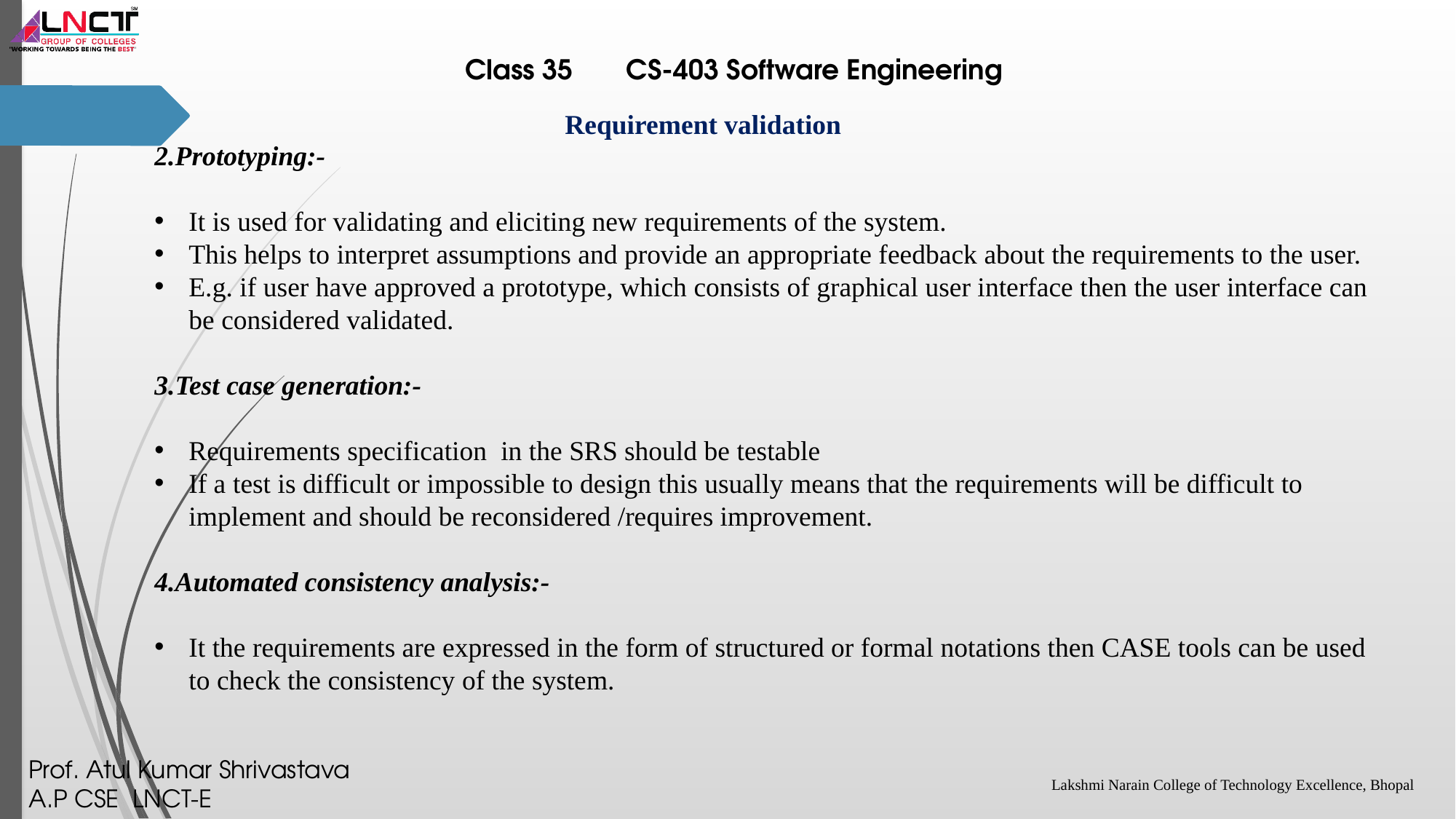

2.Prototyping:-

It is used for validating and eliciting new requirements of the system.
This helps to interpret assumptions and provide an appropriate feedback about the requirements to the user.
E.g. if user have approved a prototype, which consists of graphical user interface then the user interface can be considered validated.

3.Test case generation:-

Requirements specification  in the SRS should be testable
If a test is difficult or impossible to design this usually means that the requirements will be difficult to implement and should be reconsidered /requires improvement.

4.Automated consistency analysis:-

It the requirements are expressed in the form of structured or formal notations then CASE tools can be used to check the consistency of the system.